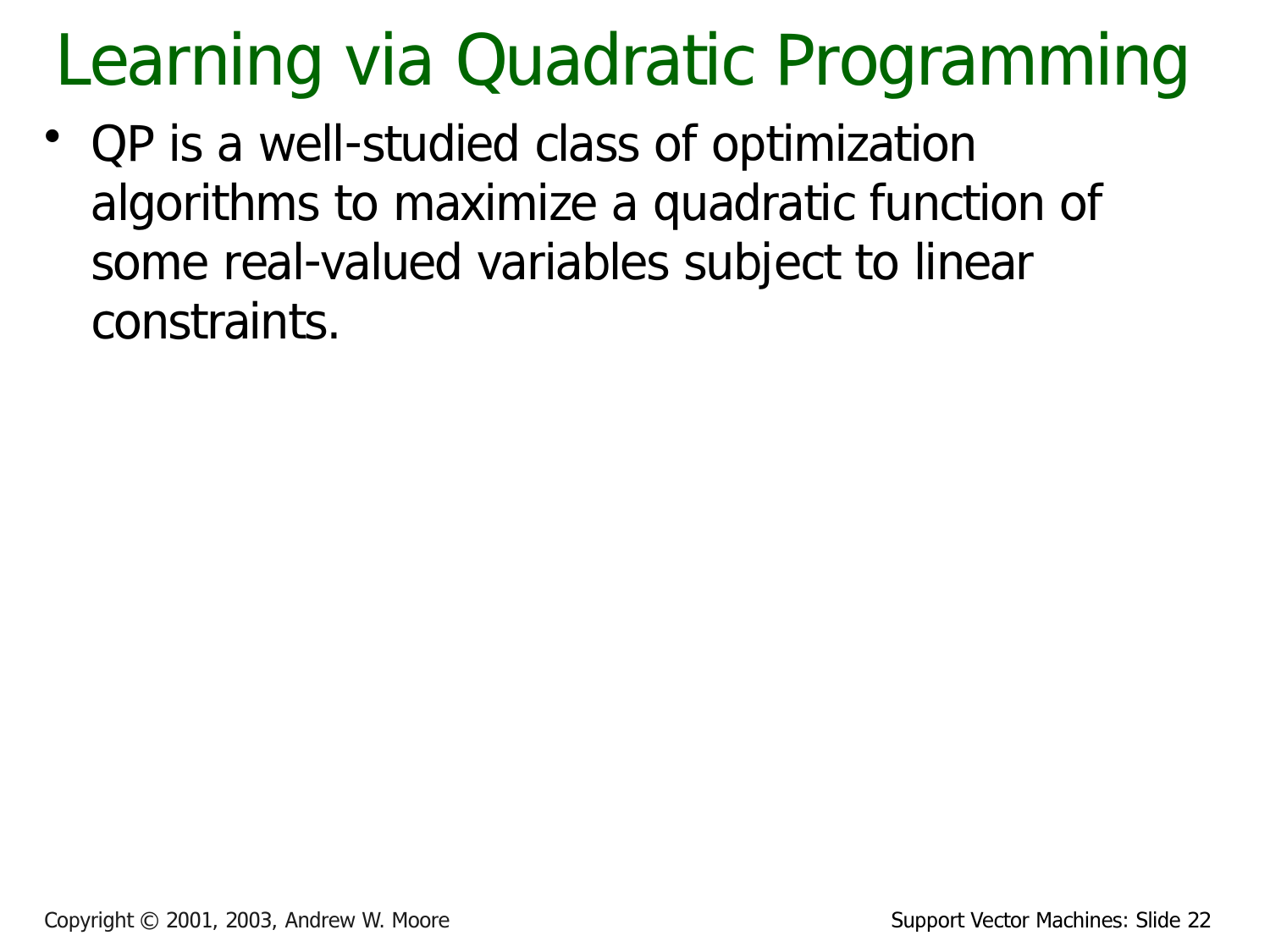

# Learning via Quadratic Programming
QP is a well-studied class of optimization algorithms to maximize a quadratic function of some real-valued variables subject to linear constraints.
Copyright © 2001, 2003, Andrew W. Moore